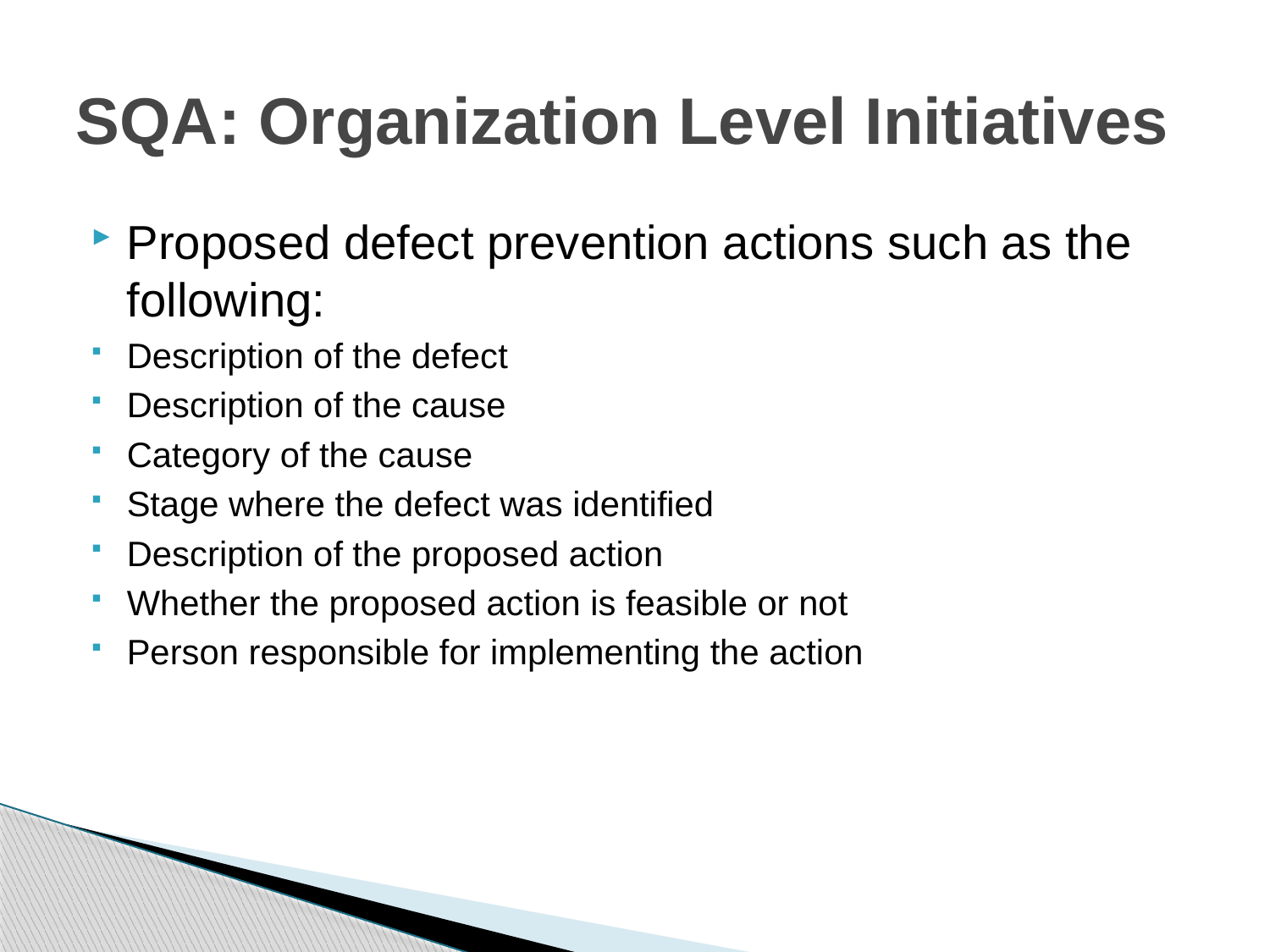

# SQA: Organization Level Initiatives
Proposed defect prevention actions such as the following:
Description of the defect
Description of the cause
Category of the cause
Stage where the defect was identified
Description of the proposed action
Whether the proposed action is feasible or not
Person responsible for implementing the action